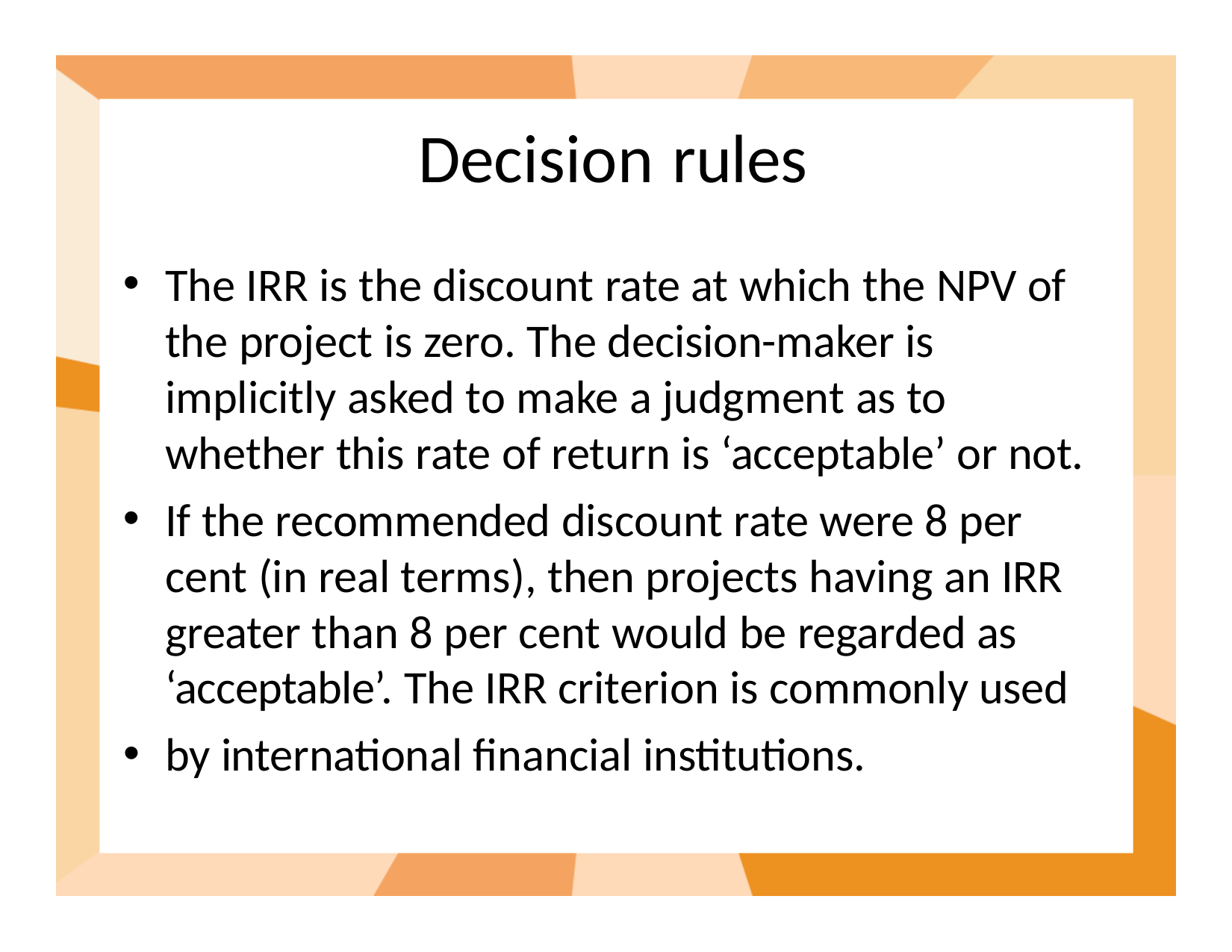

# Decision rules
The IRR is the discount rate at which the NPV of the project is zero. The decision-maker is implicitly asked to make a judgment as to whether this rate of return is ‘acceptable’ or not.
If the recommended discount rate were 8 per cent (in real terms), then projects having an IRR greater than 8 per cent would be regarded as ‘acceptable’. The IRR criterion is commonly used
by international financial institutions.